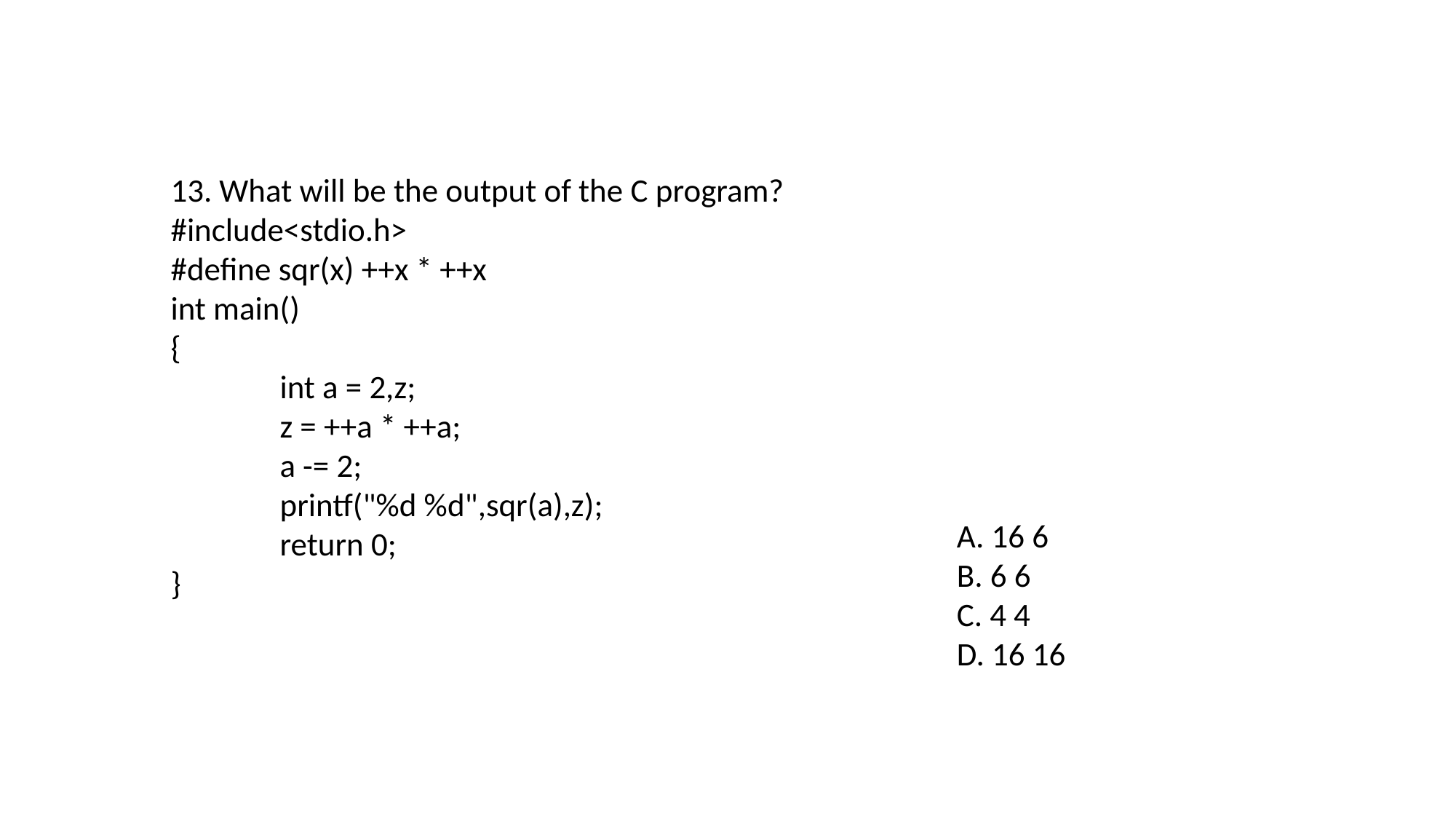

13. What will be the output of the C program?
#include<stdio.h>
#define sqr(x) ++x * ++x
int main()
{
	int a = 2,z;
	z = ++a * ++a;
	a -= 2;
	printf("%d %d",sqr(a),z);
	return 0;
}
A. 16 6
B. 6 6
C. 4 4
D. 16 16